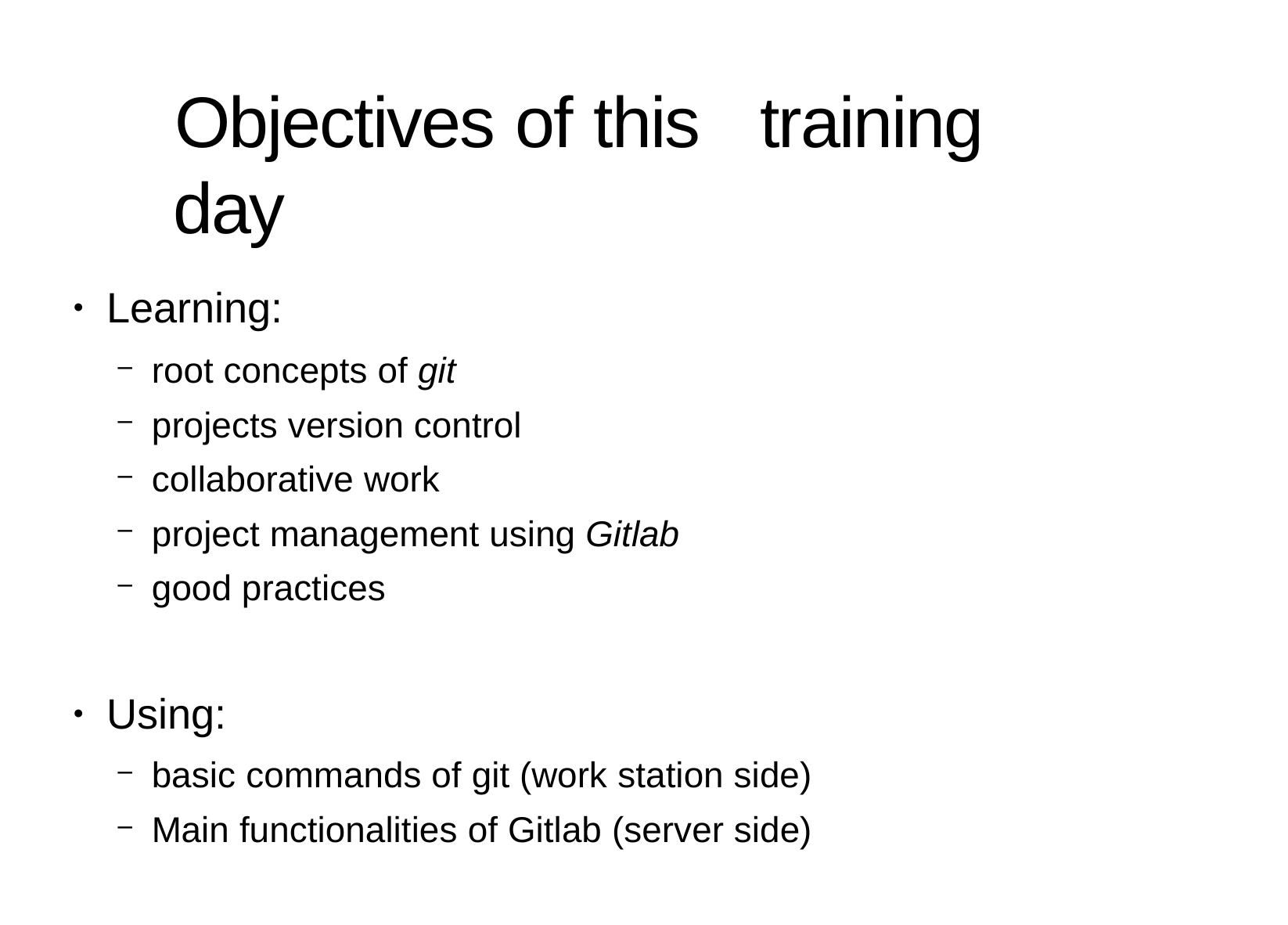

# Objectives of this	training day
Learning:
root concepts of git
projects version control
collaborative work
project management using Gitlab
good practices
●
Using:
basic commands of git (work station side)
Main functionalities of Gitlab (server side)
●
7